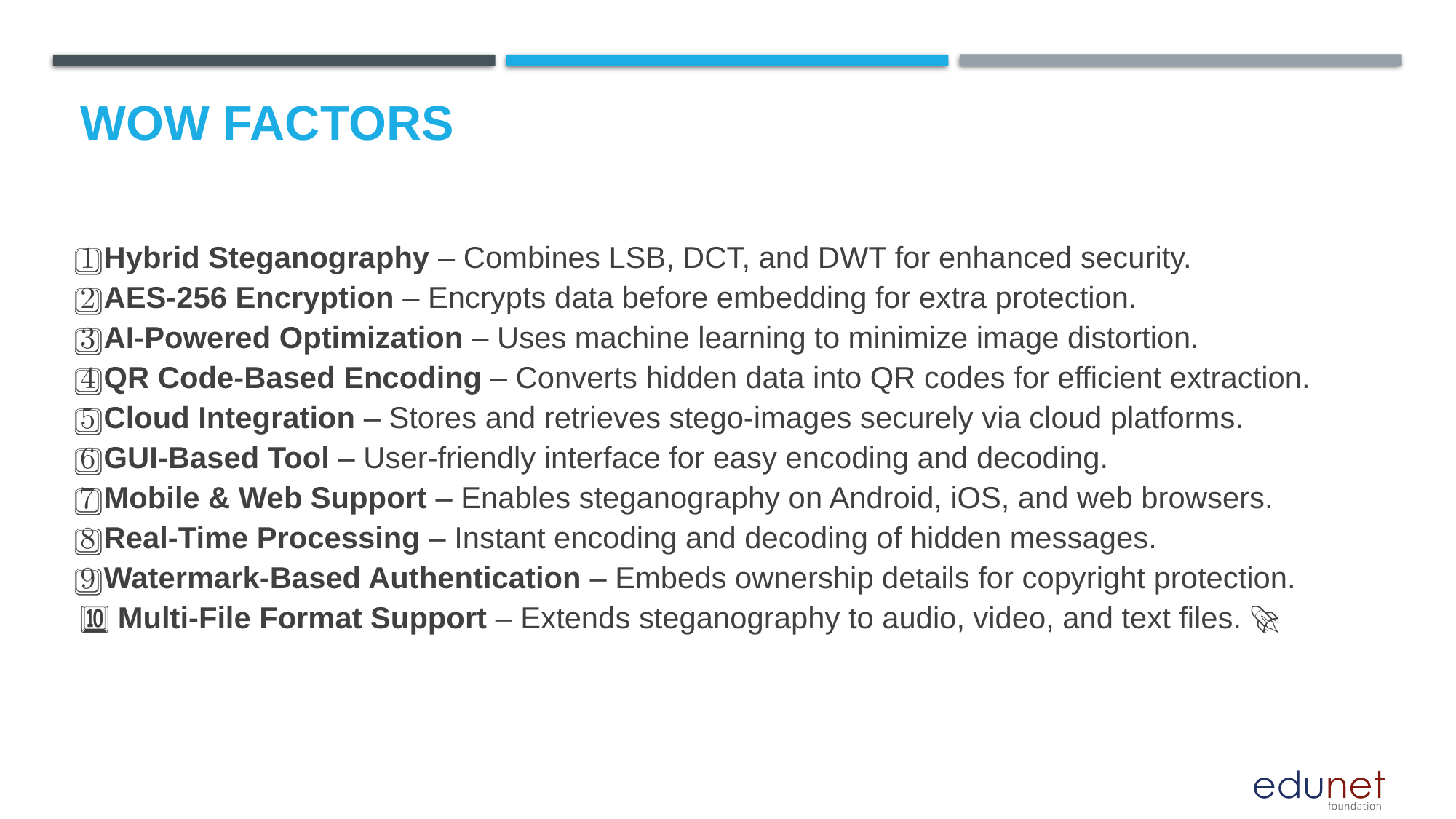

# Wow factors
1️⃣ Hybrid Steganography – Combines LSB, DCT, and DWT for enhanced security.
2️⃣ AES-256 Encryption – Encrypts data before embedding for extra protection.
3️⃣ AI-Powered Optimization – Uses machine learning to minimize image distortion.
4️⃣ QR Code-Based Encoding – Converts hidden data into QR codes for efficient extraction.
5️⃣ Cloud Integration – Stores and retrieves stego-images securely via cloud platforms.
6️⃣ GUI-Based Tool – User-friendly interface for easy encoding and decoding.
7️⃣ Mobile & Web Support – Enables steganography on Android, iOS, and web browsers.
8️⃣ Real-Time Processing – Instant encoding and decoding of hidden messages.
9️⃣ Watermark-Based Authentication – Embeds ownership details for copyright protection.
🔟 Multi-File Format Support – Extends steganography to audio, video, and text files. 🚀